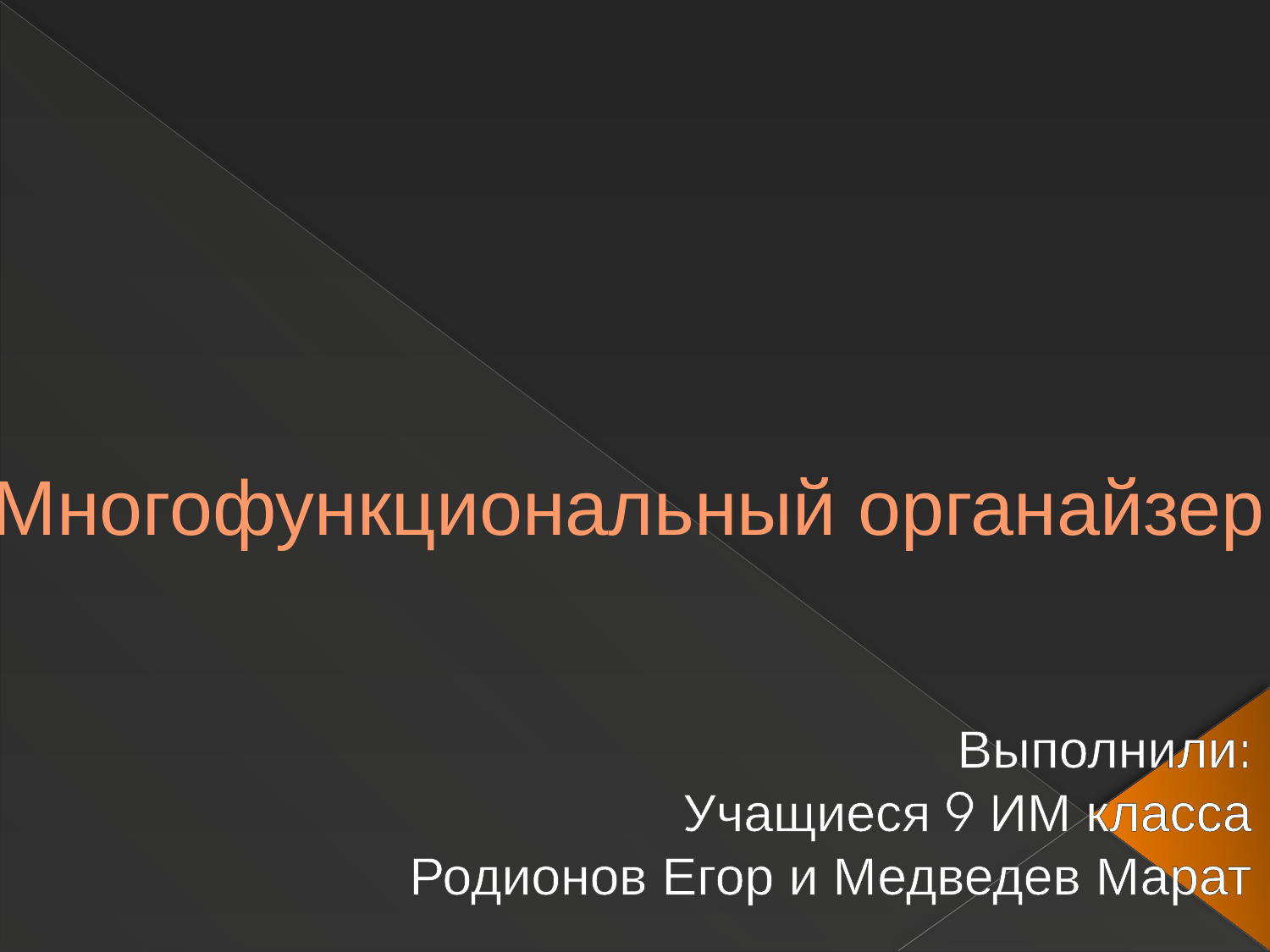

# Многофункциональный органайзер
Выполнили:
Учащиеся 9 ИМ класса
Родионов Егор и Медведев Марат